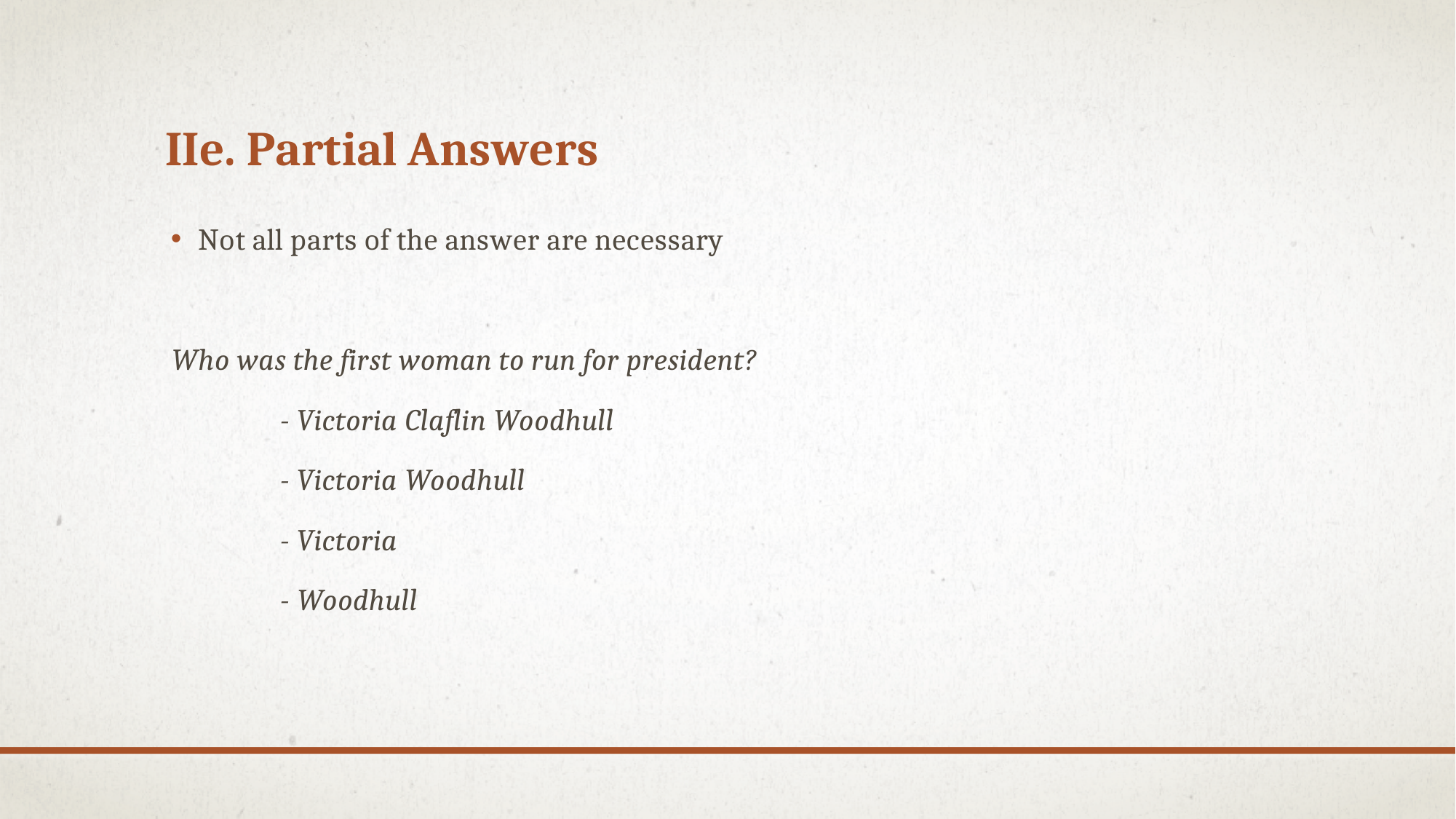

# IIe. Partial Answers
Not all parts of the answer are necessary

Who was the first woman to run for president?
	- Victoria Claflin Woodhull
	- Victoria Woodhull
	- Victoria
	- Woodhull